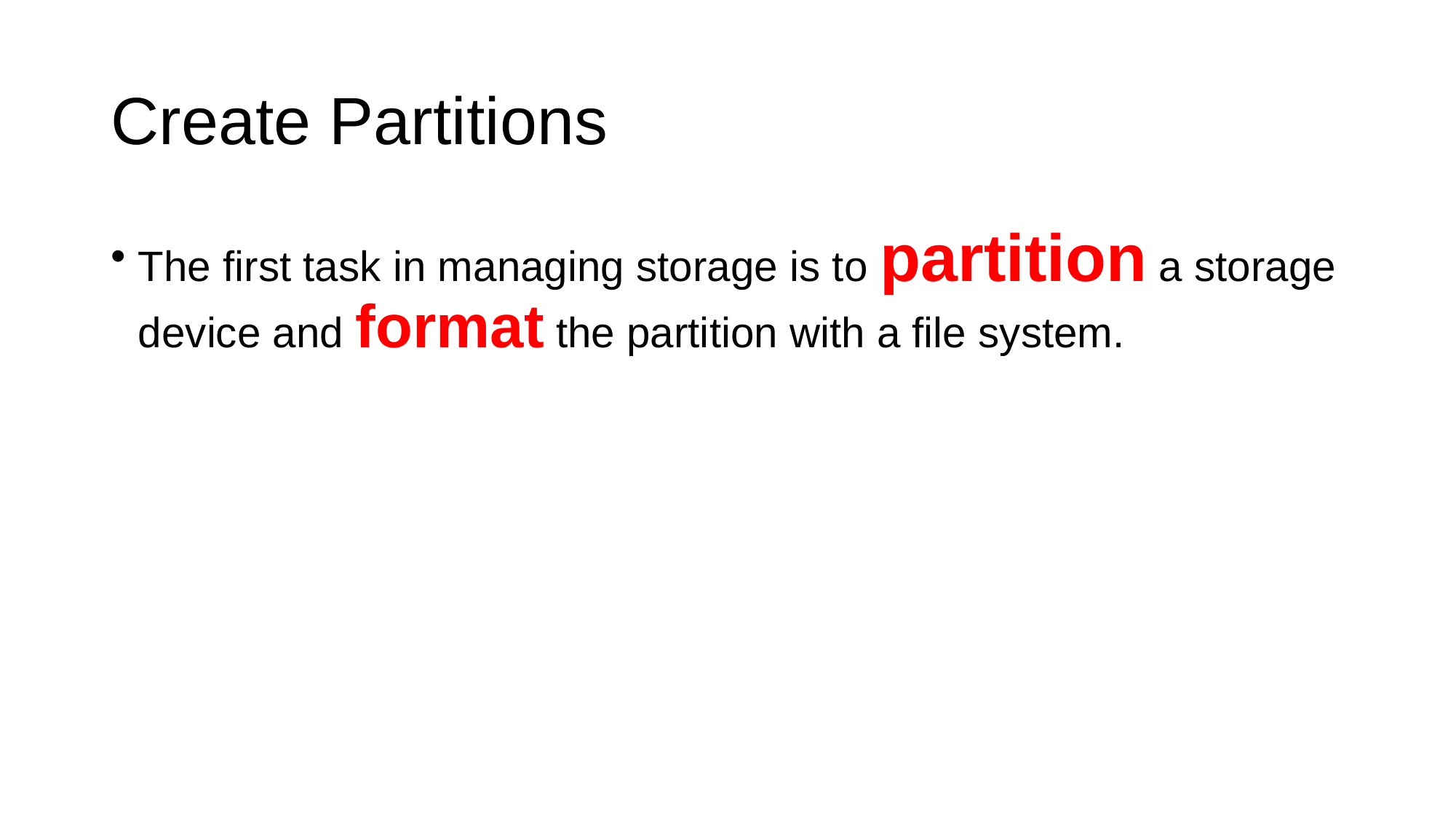

# Create Partitions
The first task in managing storage is to partition a storage device and format the partition with a file system.